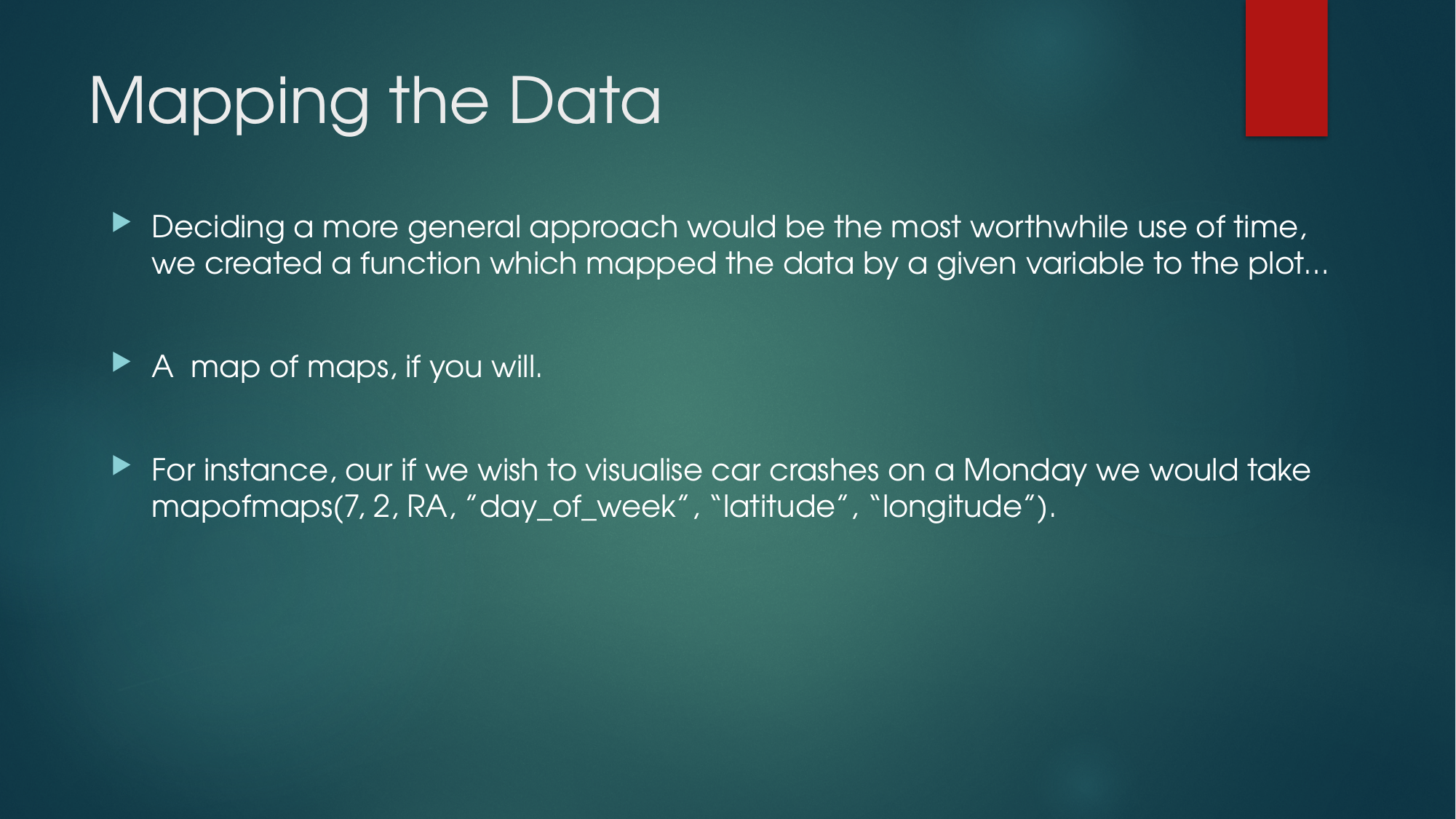

# Mapping the Data
Deciding a more general approach would be the most worthwhile use of time, we created a function which mapped the data by a given variable to the plot…

A  map of maps, if you will.

For instance, our if we wish to visualise car crashes on a Monday we would take mapofmaps(7, 2, RA, ”day_of_week”, “latitude”, “longitude”).